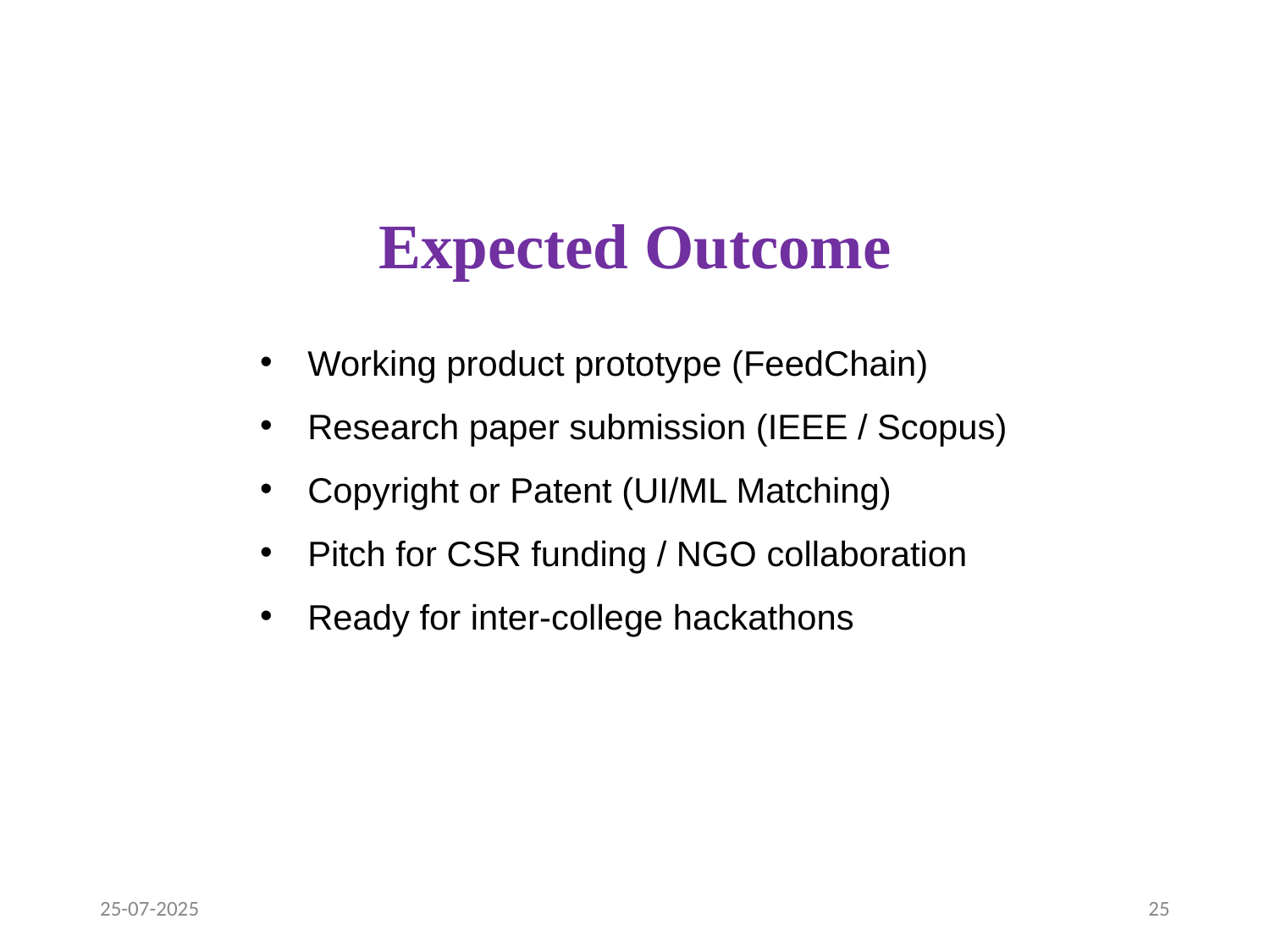

# Expected Outcome

Working product prototype (FeedChain)
Research paper submission (IEEE / Scopus)
Copyright or Patent (UI/ML Matching)
Pitch for CSR funding / NGO collaboration
Ready for inter-college hackathons
25-07-2025
25